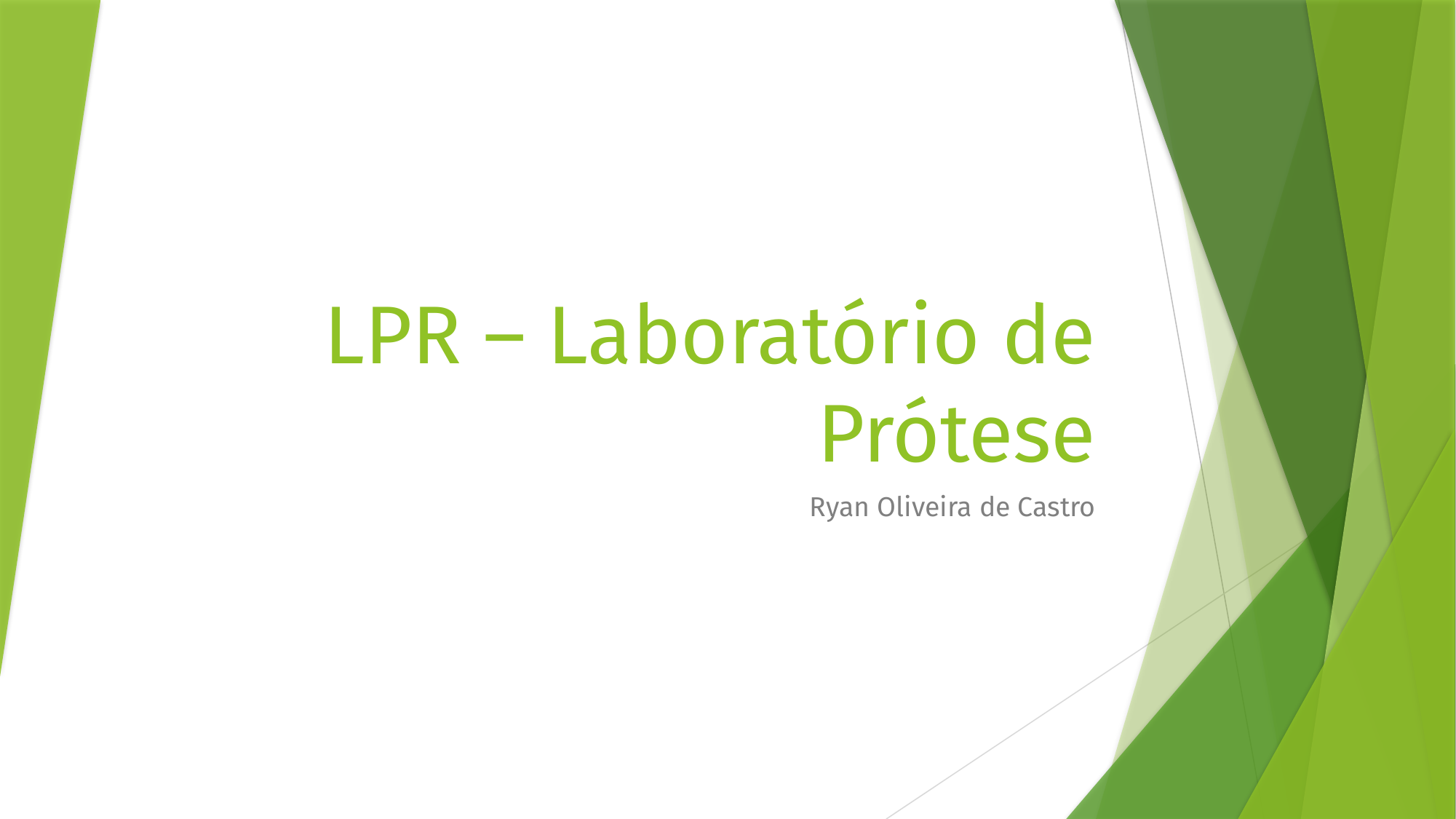

# LPR – Laboratório de Prótese
Ryan Oliveira de Castro